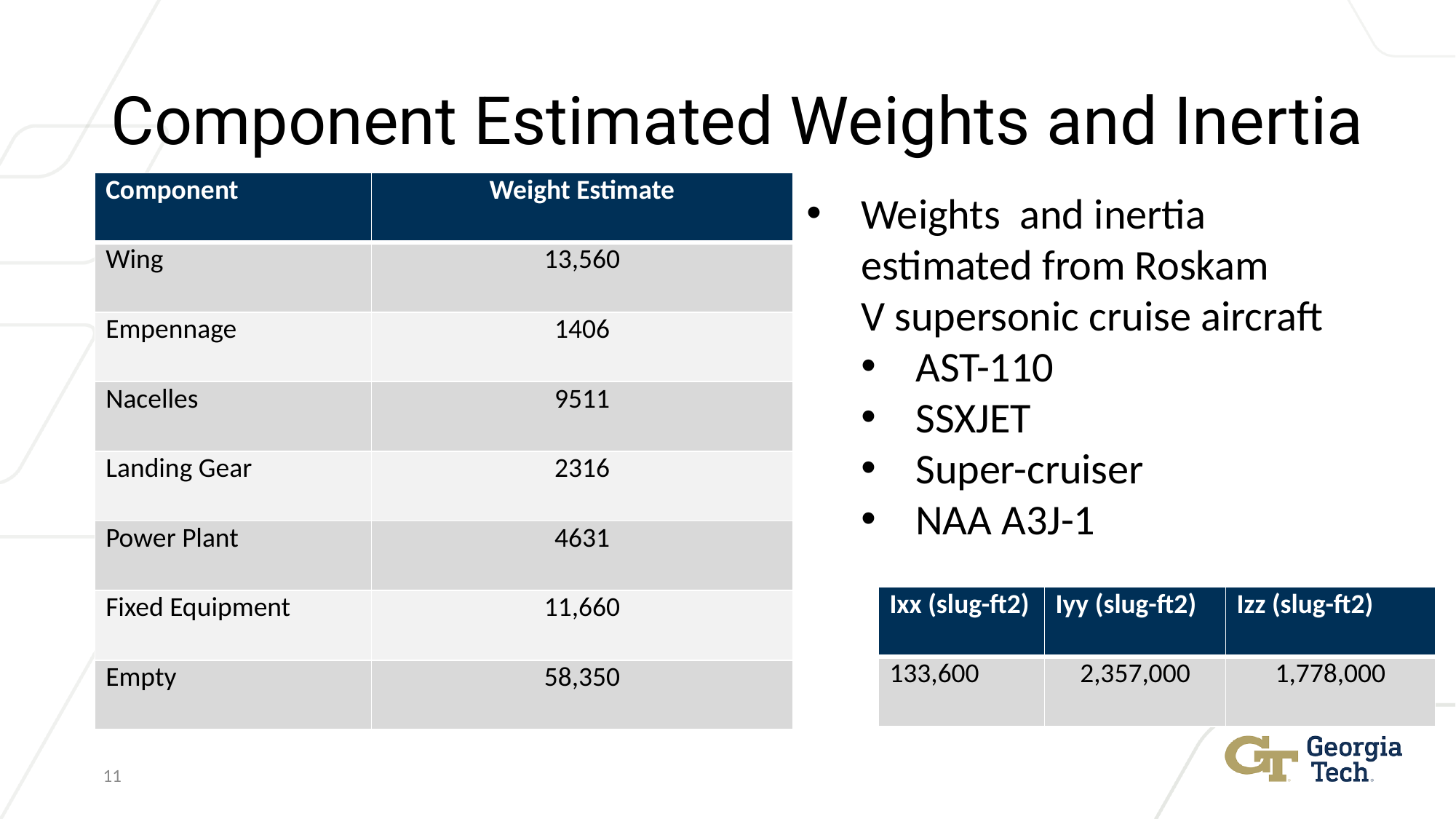

# Component Estimated Weights and Inertia
| Component | Weight Estimate |
| --- | --- |
| Wing | 13,560 |
| Empennage | 1406 |
| Nacelles | 9511 |
| Landing Gear | 2316 |
| Power Plant | 4631 |
| Fixed Equipment | 11,660 |
| Empty | 58,350 |
Weights  and inertia estimated from Roskam V supersonic cruise aircraft
AST-110
SSXJET
Super-cruiser
NAA A3J-1
| Ixx (slug-ft2) | Iyy (slug-ft2) | Izz (slug-ft2) |
| --- | --- | --- |
| 133,600 | 2,357,000 | 1,778,000 |
11